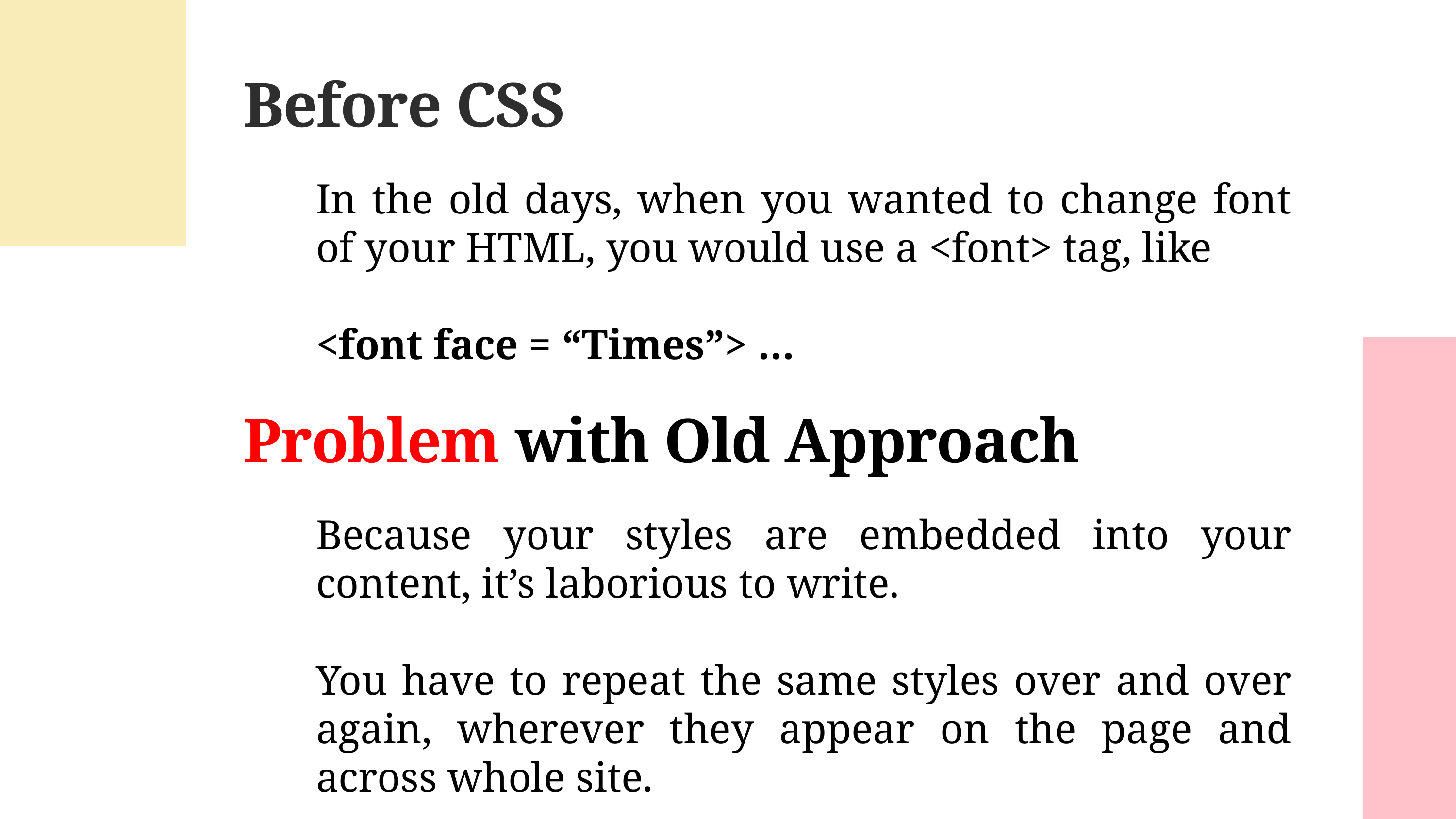

Before CSS
In the old days, when you wanted to change font of your HTML, you would use a <font> tag, like

<font face = “Times”> …

Problem with Old Approach
Because your styles are embedded into your content, it’s laborious to write.

You have to repeat the same styles over and over again, wherever they appear on the page and across whole site.